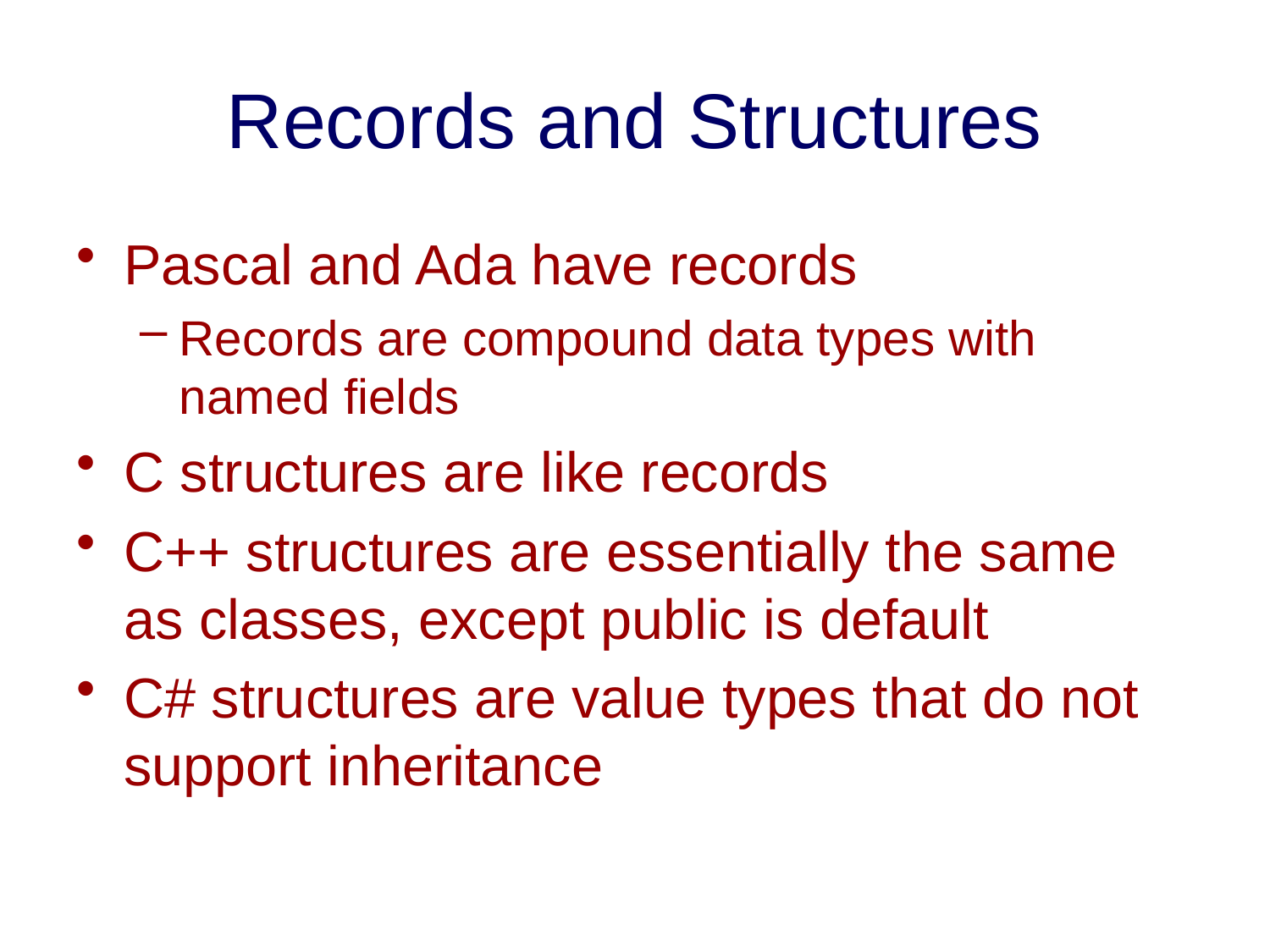

# Records and Structures
Pascal and Ada have records
Records are compound data types with named fields
C structures are like records
C++ structures are essentially the same as classes, except public is default
C# structures are value types that do not support inheritance